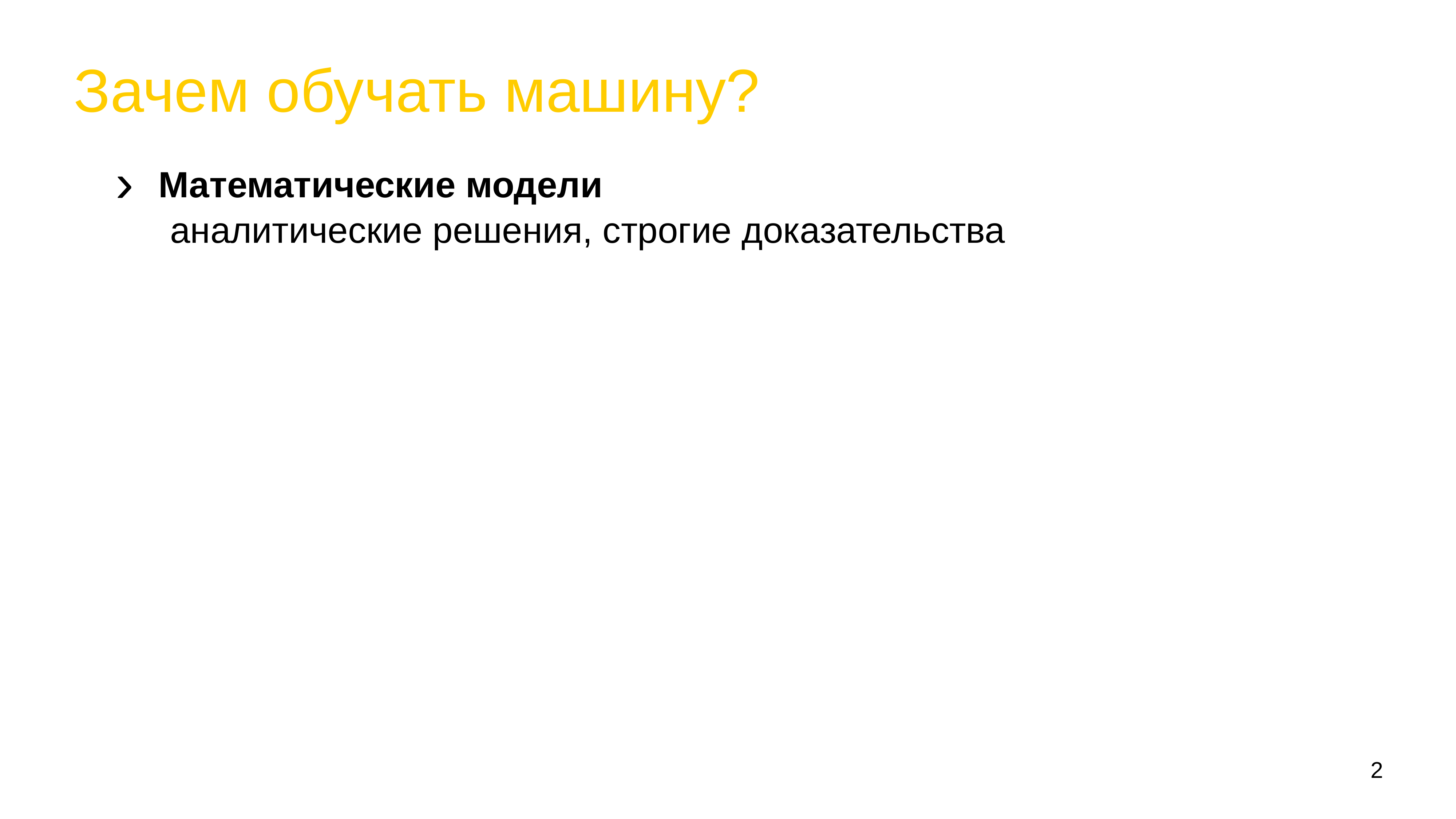

# Зачем обучать машину?
Математические модели
	аналитические решения, строгие доказательства

2